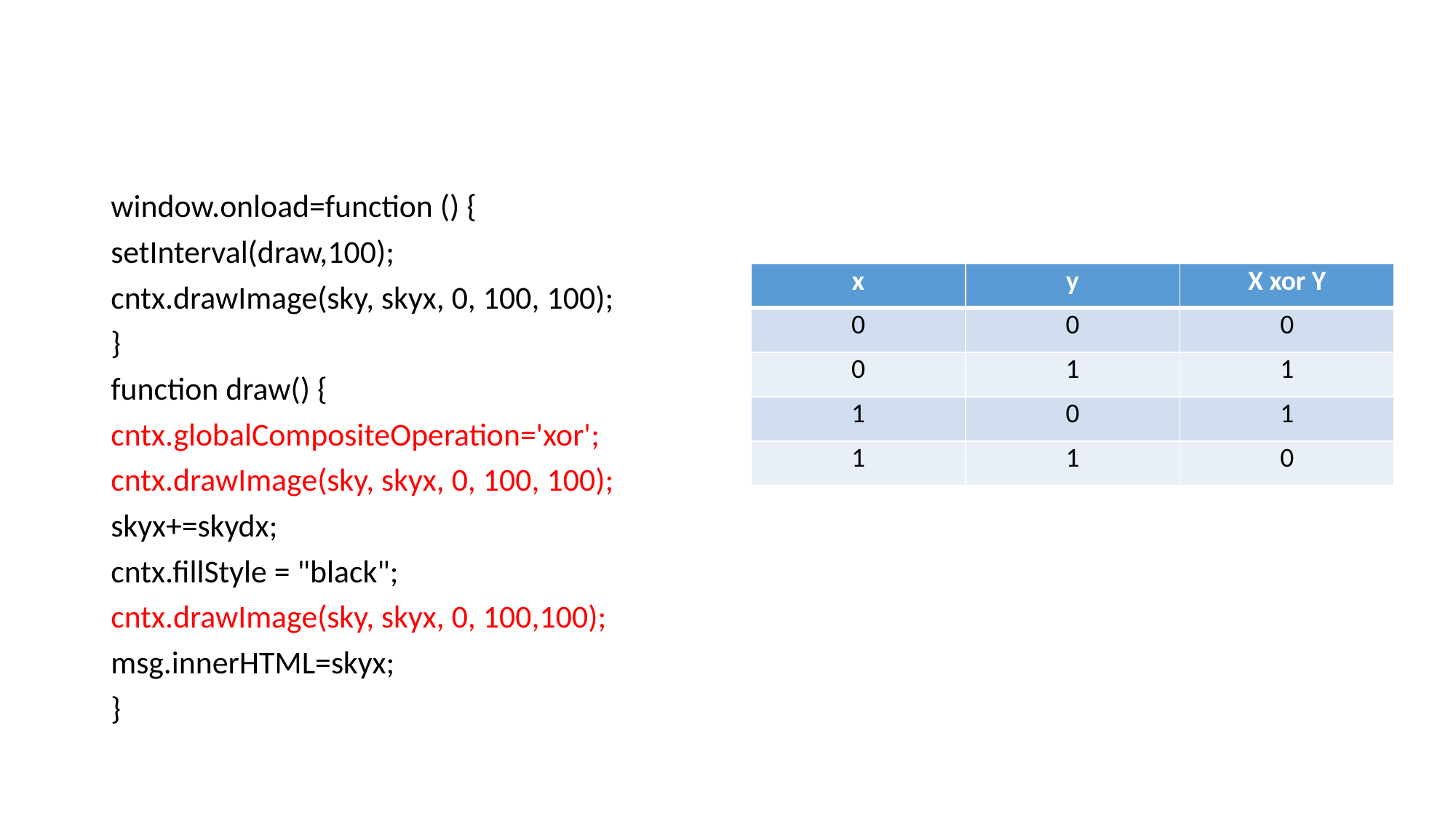

#
window.onload=function () {
setInterval(draw,100);
cntx.drawImage(sky, skyx, 0, 100, 100);
}
function draw() {
cntx.globalCompositeOperation='xor';
cntx.drawImage(sky, skyx, 0, 100, 100);
skyx+=skydx;
cntx.fillStyle = "black";
cntx.drawImage(sky, skyx, 0, 100,100);
msg.innerHTML=skyx;
}
| x | y | X xor Y |
| --- | --- | --- |
| 0 | 0 | 0 |
| 0 | 1 | 1 |
| 1 | 0 | 1 |
| 1 | 1 | 0 |